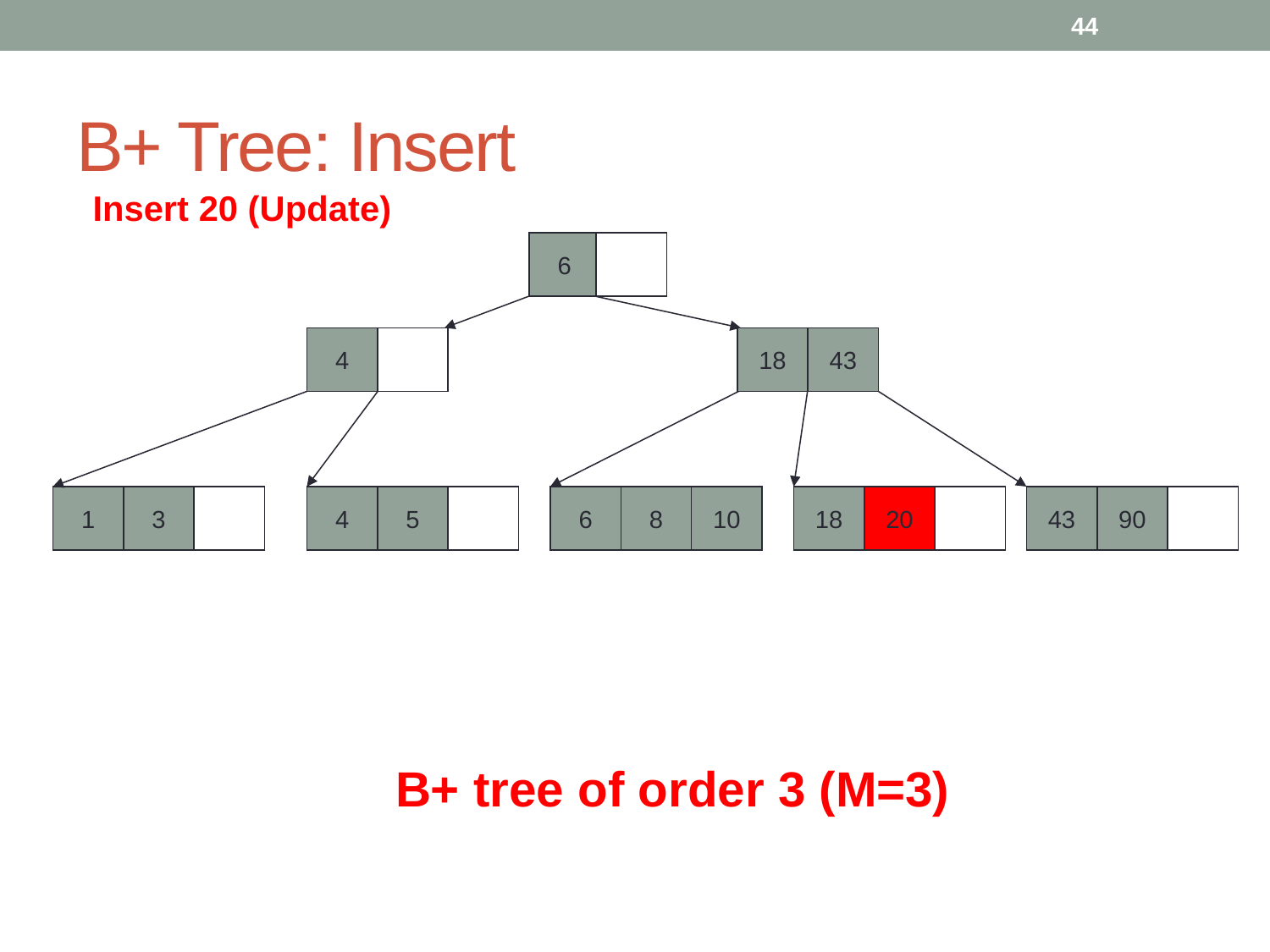

44
# B+ Tree: Insert
Insert 20 (Update)
6

4

18
43

1
3

4
5

6
8
10
18
20

43
90

B+ tree of order 3 (M=3)